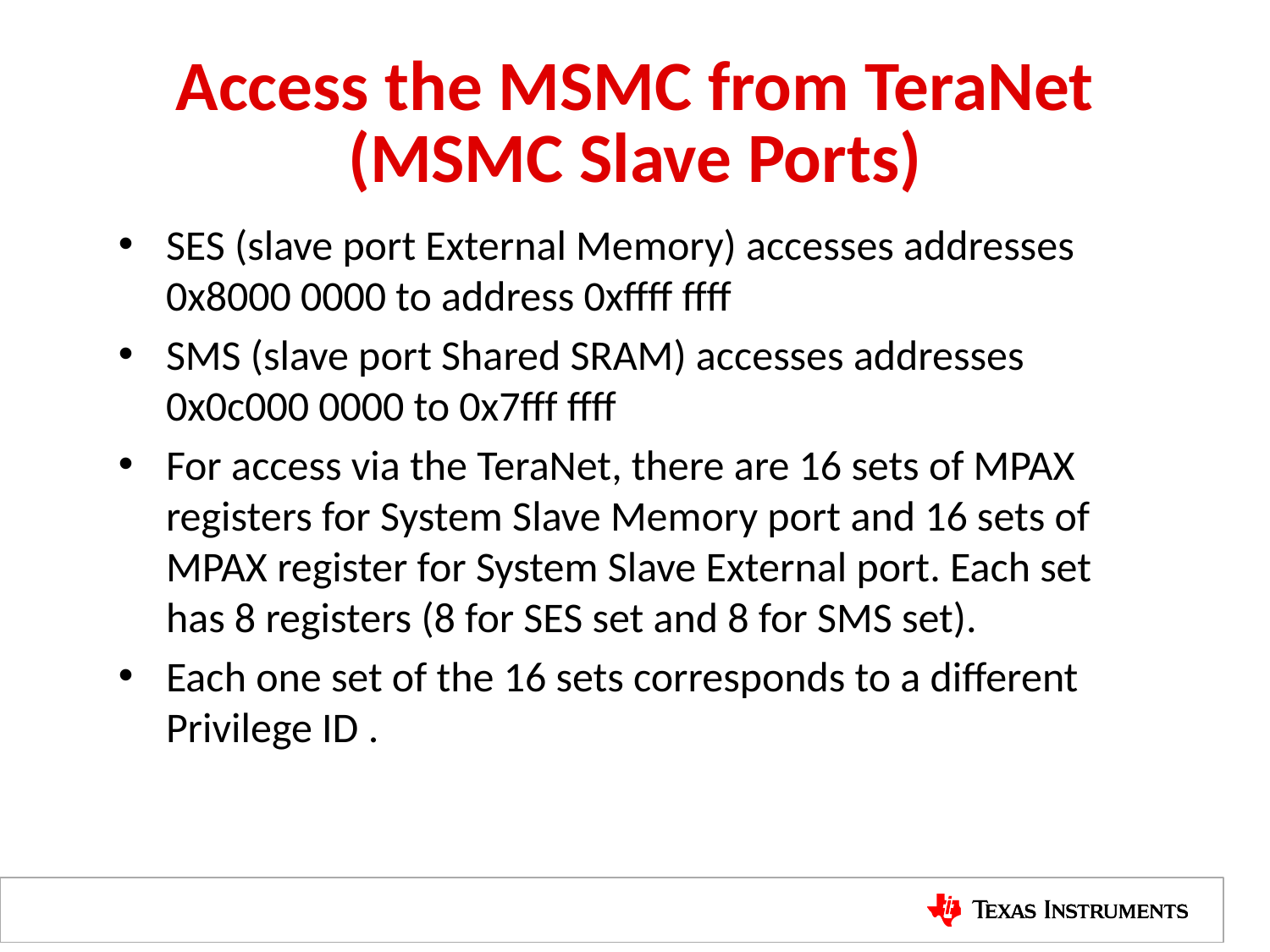

# Access the MSMC from TeraNet (MSMC Slave Ports)
SES (slave port External Memory) accesses addresses 0x8000 0000 to address 0xffff ffff
SMS (slave port Shared SRAM) accesses addresses  0x0c000 0000 to 0x7fff ffff
For access via the TeraNet, there are 16 sets of MPAX registers for System Slave Memory port and 16 sets of MPAX register for System Slave External port. Each set has 8 registers (8 for SES set and 8 for SMS set).
Each one set of the 16 sets corresponds to a different Privilege ID .